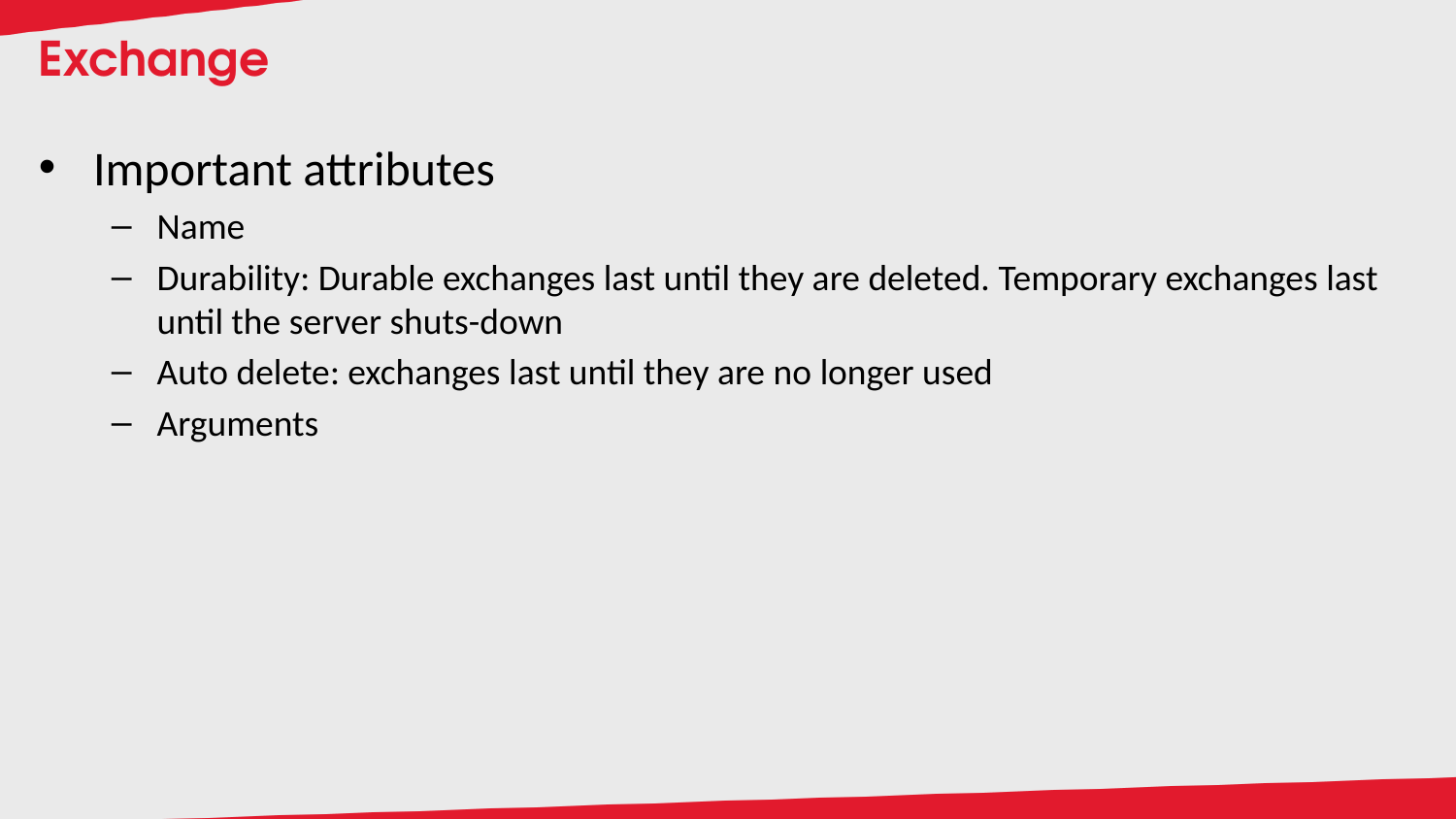

# Exchange
Important attributes
Name
Durability: Durable exchanges last until they are deleted. Temporary exchanges last until the server shuts-down
Auto delete: exchanges last until they are no longer used
Arguments